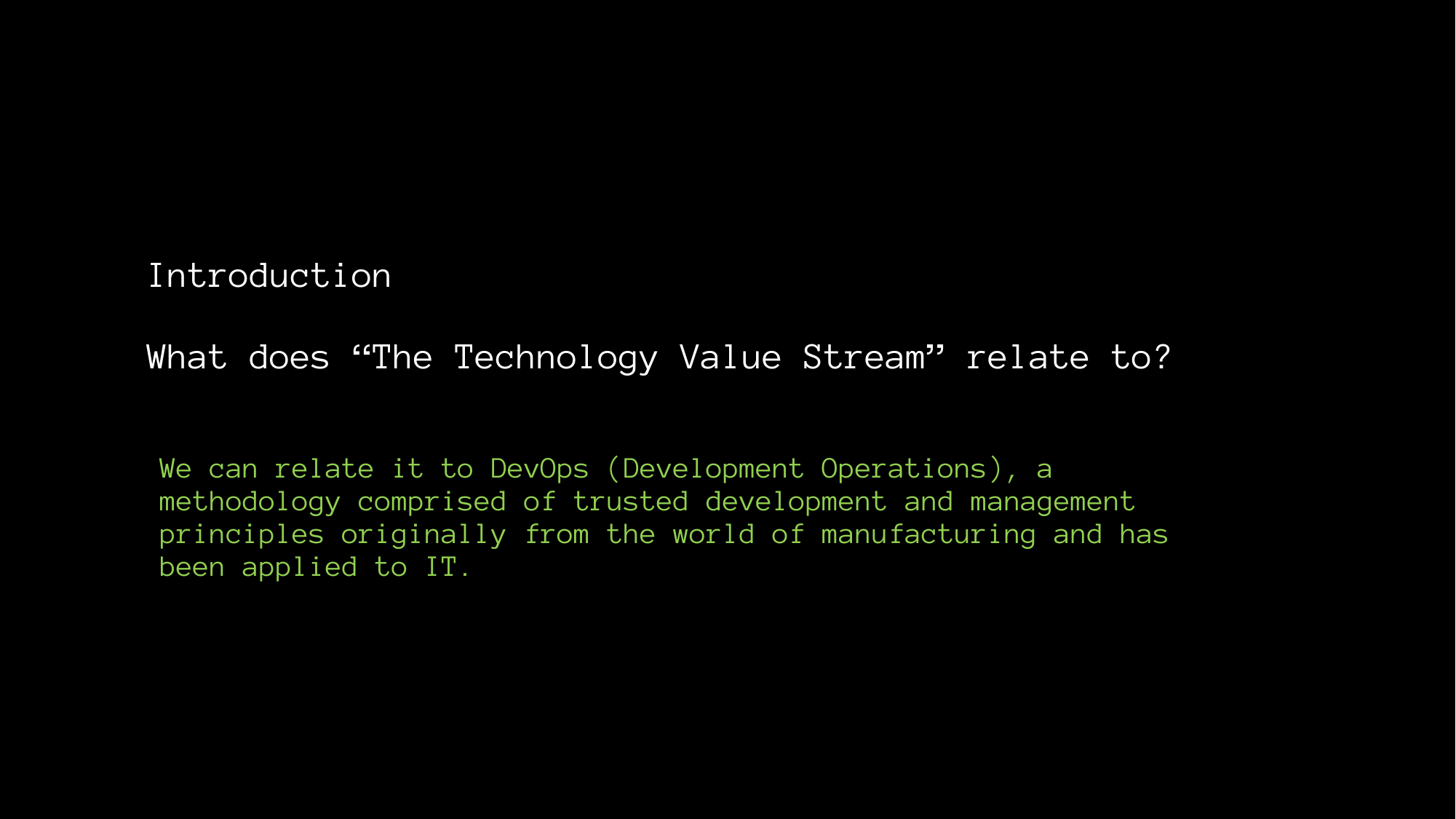

# Introduction What does “The Technology Value Stream” relate to?
We can relate it to DevOps (Development Operations), a methodology comprised of trusted development and management principles originally from the world of manufacturing and has been applied to IT.